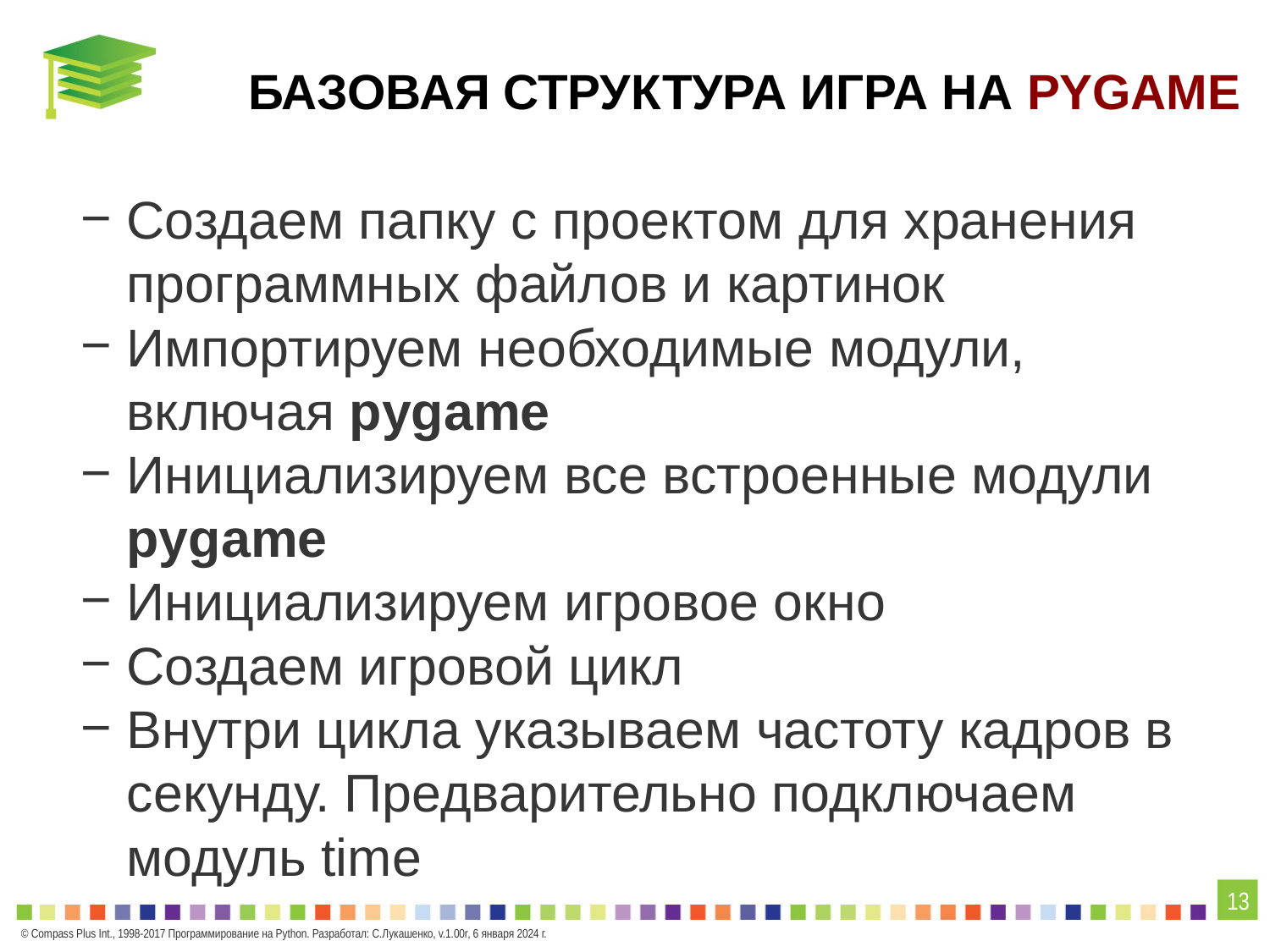

# БАЗОВАЯ СТРУКТУРА ИГРА НА PYGAME
Создаем папку с проектом для хранения программных файлов и картинок
Импортируем необходимые модули, включая pygame
Инициализируем все встроенные модули pygame
Инициализируем игровое окно
Создаем игровой цикл
Внутри цикла указываем частоту кадров в секунду. Предварительно подключаем модуль time